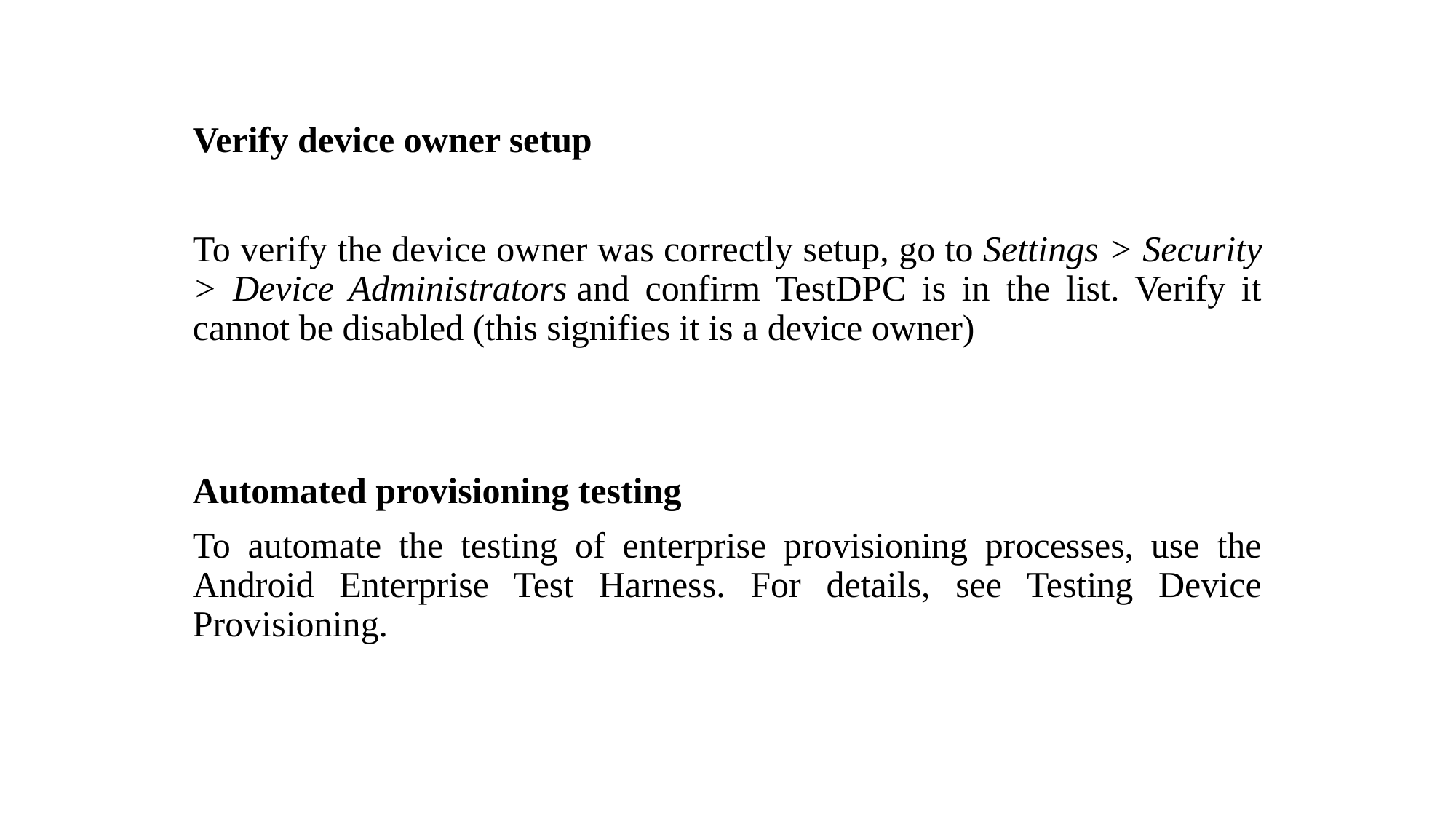

Verify device owner setup

To verify the device owner was correctly setup, go to Settings > Security > Device Administrators and confirm TestDPC is in the list. Verify it cannot be disabled (this signifies it is a device owner)

Automated provisioning testing
To automate the testing of enterprise provisioning processes, use the Android Enterprise Test Harness. For details, see Testing Device Provisioning.